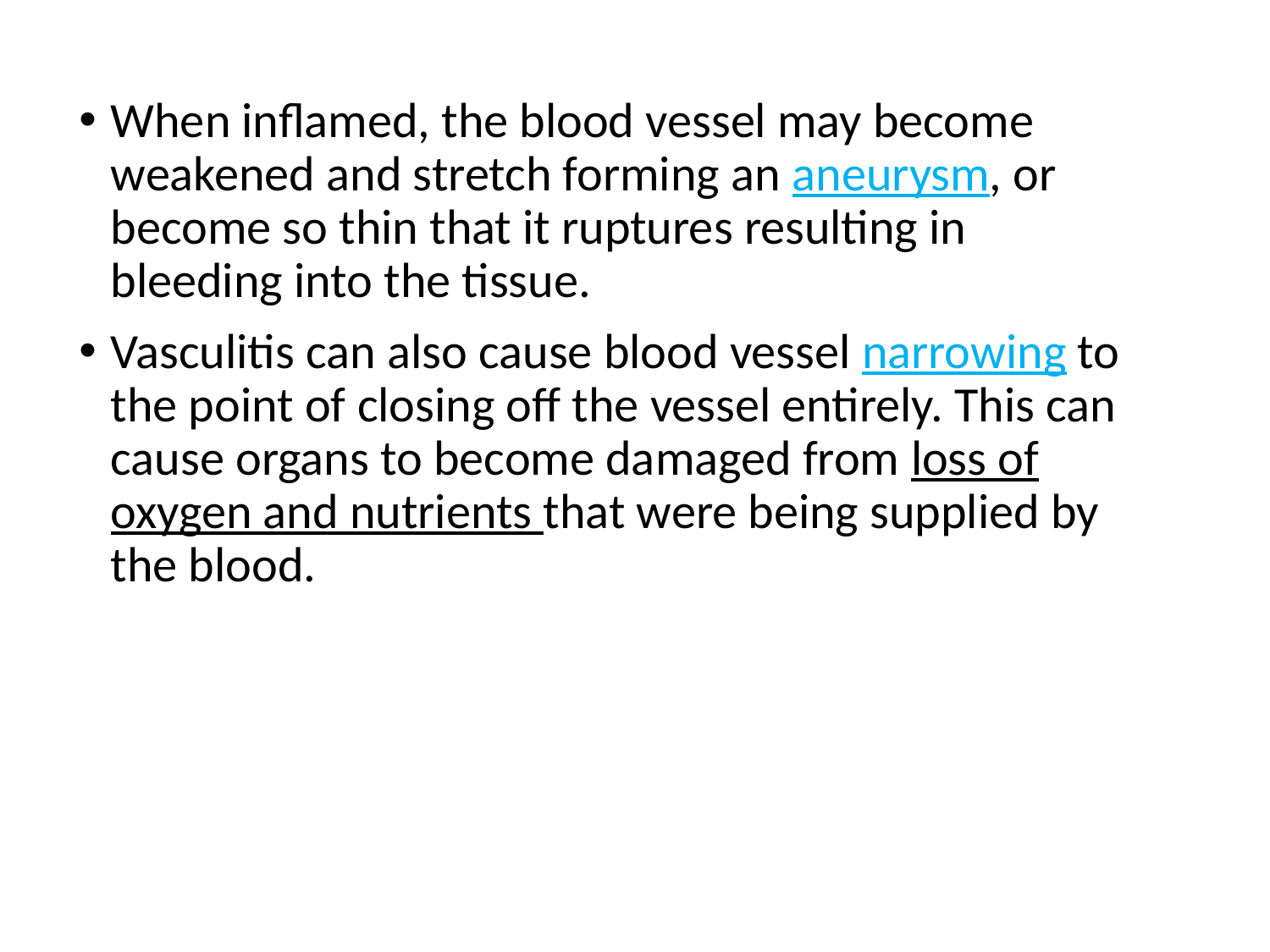

When inflamed, the blood vessel may become weakened and stretch forming an aneurysm, or become so thin that it ruptures resulting in bleeding into the tissue.
Vasculitis can also cause blood vessel narrowing to the point of closing off the vessel entirely. This can cause organs to become damaged from loss of oxygen and nutrients that were being supplied by the blood.